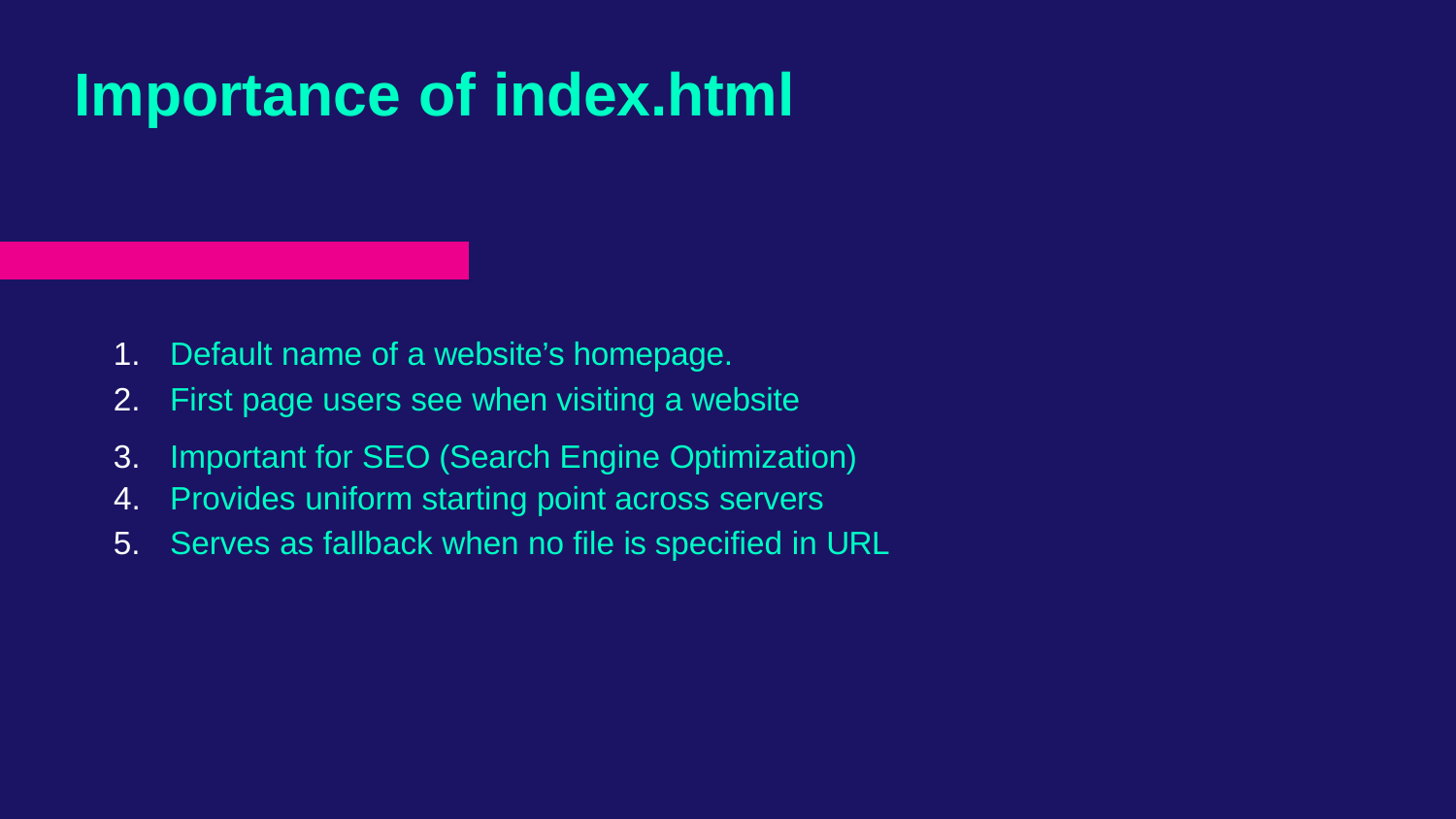

# Importance of index.html
Default name of a website’s homepage.
First page users see when visiting a website
Important for SEO (Search Engine Optimization)
Provides uniform starting point across servers
Serves as fallback when no file is specified in URL